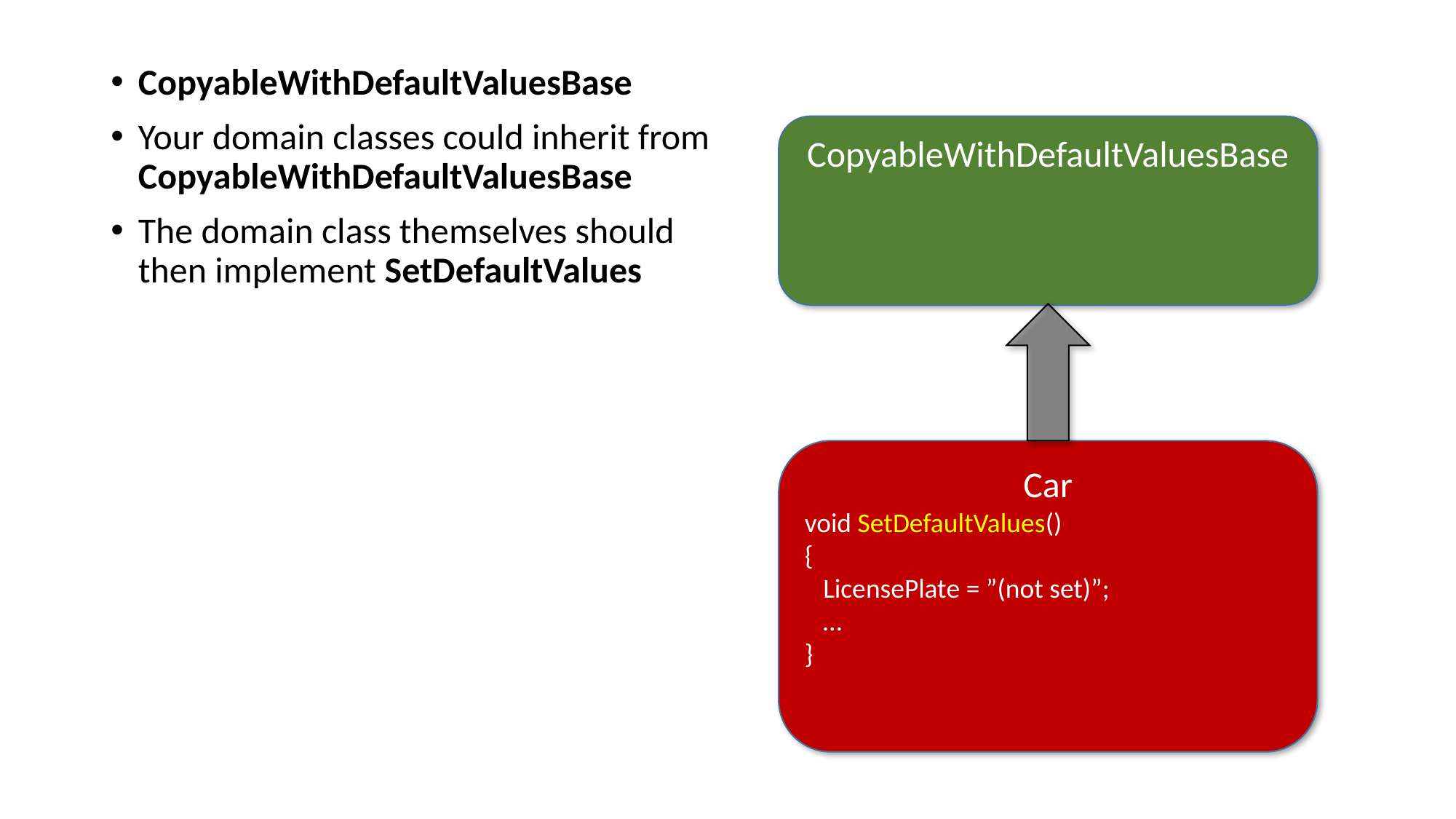

CopyableWithDefaultValuesBase
Your domain classes could inherit from CopyableWithDefaultValuesBase
The domain class themselves should then implement SetDefaultValues
CopyableWithDefaultValuesBase

Car
void SetDefaultValues()
{
   LicensePlate = ”(not set)”;
   …
}